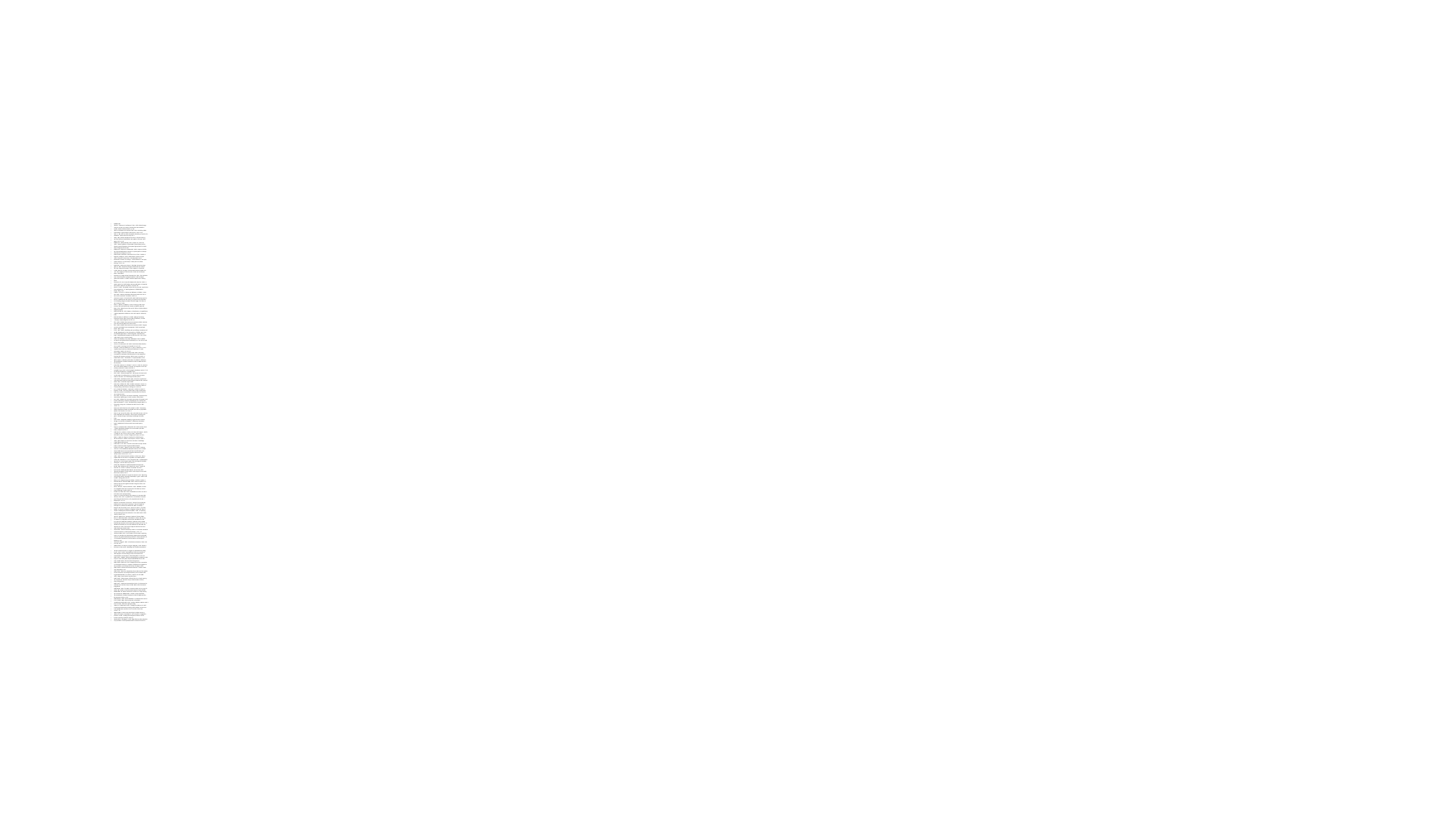

#
REFERENCES
Alcamo J, Leemans R, Kreileman E, Eds. 1998. Global change
scenarios of the 21st century. Results from the IMAGE 2.1
model. Oxford: Elsevier Science, p 296.
Allen CR, Pearlstine LG, Kitchens WM. 2001. Modeling viable
populations in gap analyses. Biol Conserv 99:135–44.
Arau´ jo MB, New M. 2006. Ensemble forecasting of species dis-
tributions. Trends Ecol Evol 22(1):42–7.
Araujo MB, Thuiller W, Pearson RG. 2006. Climate warming
and the decline of amphibians and reptiles in Europe. J Bio-
geogr 33:1712–28.
Bakkenes M, Alkemade JRM, Ihle F, Leemans R, Latour JB.
2002. Assessing effects of forecasted climate change on the
diversity and distribution of European higher plants for 2050.
Glob Chang Biol 8:390–407.
Bakkenes M, Eickhout B, Alkemade R. 2006. Impacts of differ-
ent climate stabilisation scenarios on plant species in Europe.
Glob Environ Change 16:19–28.
Bartholome E, Belward A, Beuchle R, Eva H, Fritz S, Hartley A,
Mayaux P, Stibig H-J. 2004. Global land cover for the year
2000. European Commission, Joint Research Centre.
Bender DJ, Contreras TA, Fahrig L. 1998. Habitat loss and pop-
ulation decline: a meta-analysis of the patch size effect.
Ecology 79:517–33.
Bobbink R, Ashmore M, Braun S, Fluckiger W, Van den Wyn-
gaert IJJ. 2003. Empirical nitrogen critical loads fro natural
and semi-natural ecosystems: 2002 update. In: Empirical
critical loads fro nitrogen. Environmental Documentation No.
164. Swiss Agency for Environment, Forest and Landscape,
Berne, Switzerland.
Bouwma IM, Jongman RHG, Butovsky RO. 2002. The indicative
map of Pan-European ecological network—technical back-
ground document. In: ECNC Technical report series. Tilburg:
ECNC.
Bouwman AF, Van Vuuren DP, Derwent RG, Posch M. 2002. A
global analysis of acidiﬁcation and eutrophication of terrestrial
ecosystems. Water Air Soil Pollut 141:349–82.
Brown C. 2000. The global outlook for future wood supply from
forest plantations. In: Working Paper No GFPOS/WP/03.
Rome: FAO, p 141.
Cardillo M, Purvis A, Sechrest W, Gittleman JL, Bielby J, Mace
GM. 2004. Human population density and extinction risk in
the world’s carnivores. PLoS Biol 2:909–14.
de Heer M, Kapos V, Ten Brink BJE. 2005. Biodiversity trends in
Europe: development and testing of a species trend indicator
for evaluating progress towards the 2010 target. Phil Trans R
Soc B 360:297–308.
Dixon J, Gulliver A, Gibbon D. 2001. Farming systems and
poverty. FAO and World bank: Rome and Washington DC.
DMA. 1992. Digital chart of the world. Fairfax, Virginia: Defense
Mapping Agency.
Duellman WE, Ed. 1999. Patterns of distribution of amphibians:
a global perspective. Baltimore, USA: John Hopkins University
Press.
Faith DP, Ferrier S, Williams KJ. 2008. Getting biodiversity
intactness indices right: ensuring that ‘biodiversity’ reﬂects
‘diversity’. Glob Chang Biol 14:207–21.
FAO. 2001. Global forest resources assessment 2000. Main Re-
port. FAO Forestry Paper 140, Rome: FAO.
FAO. 2006. Global forest resources assessment 2005. Progress
towards sustainable forest management. FAO Forestry Paper.
Rome: FAO, p 320.
Fritz S, See L. 2008. Identifying and quantifying uncertainty and
spatial disagreement in the comparison of Global Land Cover
for different applications. Glob Chang Biol. Available from:
http://www.blackwell-synergy.com/doi/abs/10.1111/j.1365-
2486.2007.01519.x (online early).
Gaston KJ, Blackburn TM, Klein Goldewijk K. 2003. Habitat
conversion and global avian biodiversity loss. Proc R Soc Lond
B 270:1293–1300.
Guisan A, Zimmermann NE. 2000. Predictive habitat distribu-
tion models in ecology. Ecol Modell 135:147–86.
Hannah L, Lohse D, Hutchinson C, Carr JL, Lankerani A. 1994.
A preliminary Inventory of Human Disturbance of world
ecosystems. Ambio 23:246–50.
Hui D, Biggs R, Scholes RJ, Jackson RB. 2008. Measuring
uncertainty in estimates of biodiversity loss: the example of
biodiversity intactness variance. Biol Conserv 141:1091–4.
IMAGE-team. 2001. The IMAGE 2.2 implementation of the
SRES scenarios. CD-ROM publication 481508018. Bilthoven,
The Netherlands: National Institute for Public Health and the
Environment.
Imhoff ML, Bounoua L, Ricketts T, Loucks C, Hariss R, Lawrence
WT. 2004. Global patterns in human consumption of the net
primary production. Nature 429:870–3.
Insightful Corp. 2005. S-PLUS enterprise developer version 7.0.6
for Microsoft Windows. Insightful Corp.
IPCC. 2007. Climate change 2007—the physical science basis:
contribution of working group 1 to the fourth assessment
report of the IPCC. UK: Cambridge University Press.
IUCN. 2004. The Durban action plan. www.iucn.org/themes/
wcpa/wpc2003/english/outputs/durban/daplan.html. Revised
March 2004. Accessed 8 April 2008.
Leemans R, Eickhout B. 2004. Another reason for concern: re-
gional and global impact of ecosystems for different levels of
climate change. Glob Environ Change A 14:219–28.
Loh J, Green RE, Ricketts T, Lamoreux J, Jenkins M, Kapos V,
Randers J. 2005. The Living Plant Index: using species popu-
lation time series to track trends in biodiversity. Phil Trans R
Soc B 360:289–295.
MA. 2003. Ecosystems and human well-being, a framework for
assessment. Washington, Covelo, London: Island Press.
MA. 2005. Millennium ecosystem assessment. Ecosystems and
human well-being: scenarios2 Washington, DC: Island Press.
Majer JD, Beeston G. 1996. The Biodiversity Integrity Index: an
illustration using ants in Western Australia. Conserv Biol
10:65–73.
McKee JK, Sciulli PW, Fooce CD, Waite TA. 2003. Forecasting
global biodiversity threats associated with human population
growth. Biol Conserv 115:161–4.
Metz B, Van Vuuren DP. 2006. How, and at what costs, can low-
level stabilsation be achieved?—An overview. Avoiding dan-
gerous climate change. Cambridge: Cambridge University
Press.
MNP. 2006. Integrated modelling of global environmental
change. An overview of IMAGE 2.4. Bilthoven, the Nether-
lands: Netherlands Environmental Assessment Agency
(MNP).
Myers N, Mittermeier RA, Mittermeier CG, da Fonseca GA, Kent
J. 2000. Biodiversity hotspots for conservation priorities.
Nature 403(6772):853–8.
Nakicenovic N, Alcamo J, Davis G, De Vries B, Fenhann J, Gafﬁn
S, Gregory K, Gru¨ bler A, Jung TY, Kram T, Rovere EEl,
Michaelis L, Mori S, Morita T, Pepper W, Pitcher H, Price L,
Riahi K, Roehrl A, Rogner H, Sankovski A, Schlesinger M,
Shukla P, Smith S, Swart R, Van Rooyen S, Victor N, Dadi Z.
2000. Special report on emissions scenarios. Cambridge:
Cambridge University Press.
Nellemann C, Ed. 2004. The fall of the water. Norway: United
Nations Environmental Programme-GRID Arendal.
Nichols E, Larsen T, Spector S, Davis AL, Escobar F, Favila M,
Vulinec K, The Scarabaeinae Research Network. 2007. Global
dung beetle response to tropical forest modiﬁcation and
fragmentation: a quantitative literature review and meta-
analysis. Biol Conserv 137:1–19.
OECD. 2008. Environmental outlook to 2030. Paris, France:
Organisation for Economic Cooperation and Development.
Olson DM, Dinerstein E. 1998. The global 200: a representation
approach to conserving the earth’s most biologically valuable
ecoregions. Conserv Biol 12(3):502–15.
Olson DM, Dinerstein E, Wikramanayake ED, Burgess ND,
Powell GVN, Underwood EC, D’Amico JA, Itoua I, Strand HE,
Morrison JC, Loucks CJ, Allnutt TF, Ricketts TH, Kura Y,
Lamoreux JF, Wettengel WW, Hedao P, Kassem KR. 2001.
Terrestrial ecoregions of the world: a new map of life on earth.
Bioscience 51(11):933–8.
Osenberg CW, Sarnelle O, Cooper SD, Holt RD. 1999. Resolving
ecological questions through meta-analysis: goals, metrics and
models. Ecology 80:1105–17.
Peterson AT, Ortega Huerrta MA, Bartley J, Sanchez Cordero V,
Buddemeier RH, Stockwell DRB. 2002. Future projections for
Mexican faunas under global climate change scenarios. Nat-
ure 416:626–9.
Petit S, Firbank L, Wytt B, Howard D. 2001. MIRABEL: models
for integrated review and assessment of biodiversity in Euro-
pean landscapes. Ambio 30:81–8.
Pinheiro JC, Bates DM. 2000. Mixed-effects models in S and S-
PLUS. New York: Springer-Verlag.
Prentice C, Cramer W, Harrison SP, Leemans R, Monserud RA,
Solomon AM. 1992. A global biome model based on plant
physiology and dominance, soil properties and climate. J
Biogeogr 19:117–34.
Ricketts TH, Dinerstein E, Boucher T, Brooks TM, Butchart SH,
Hoffmann M, Lamoreux JF, Morrison J, Parr M, Pilgrim JD,
Rodrigues AS, Sechrest W, Wallace GE, Berlin K, Bielby J,
Burgess ND, Church DR, Cox N, Knox D, Loucks C, Luck GW,
Master LL, Moore R, Naidoo R, Ridgely R, Schatz GE, Shire G,
Strand H, Wettengel W, Wikramanayake E. 2005. Pinpointing
and preventing imminent extinctions. Proc Natl Acad Sci USA
102(51):18497–501.
Sala OE, Chapin FS III, Armesto JJ, Berlow E, Bloomﬁeld J,
Dirzo R, Huber-Samwald E, Huenneke KF, Jackson RB, Kinzig
A, Leemans R, Lodge DM, Mooney HA, Oesterheld M, Poff
NL, Sykes MT, Walker BH, Walker M, Wall DH. 2000. Global
biodiversity scenarios for the year 2100. Science 287:1770–74.
Sanderson EW, Jaiteh M, Levy MA, Redford KH, Wannebo AV,
Woolmer G. 2002. The human footprint and the last of the
wild. Bioscience 52:891–904.
sCBD. 2006. Global biodiversity outlook 2. Montreal: Secretariat
of the Convention on Biological Diversity. p 81 + vii.
sCBD and MNP. 2007. Cross-roads of life on earth—exploring
means to meet the 2010 Biodiversity target. Solution-oriented
scenarios for global biodiversity outlook 2. Technical Series no
31. Montreal: Secretariat of the Convention on Biological
Diversity. p 90.
Scholes RJ, Biggs R. 2005. A biodiversity intactness index. Nat-
ure 434:45–9.
Stattersﬁeld AJ, Crosby MJ, Long AJ, Wege DC. 1998. Endemic
bird areas of the world. Cambridge, UK: Birdlife International

Thuiller W, Broennimann O, Hughes G, Alkemade JRM, Midg-
ley GF, Corsi F. 2006. Vulnerability of African mammals to
anthropogenic climate change under conservative land
transformation assumptions. Glob Chang Biol 12:424–40.
UNEP. 2001. GLOBIO. Global methodology for mapping human
impacts on the biosphere. Report UNEP/DEWA/TR 25. Nai-
robi: United Nations Environmental Programme.
UNEP. 2002a. Decision VI/26: strategic plan for the convention
on biological diversity. In: Seventh conference of the parties to
the convention on biological diversity, The Hague, 2002.
UNEP. 2002b. Global environment outlook 3. London: Earth-
scan Publications Ltd.
UNEP. 2004. Decisions adopted by the conference of the parties
to the convention on biological diversity at its seventh meet-
ing (UNEP/CBD/COP/7/21/Part 2), decision VII/30 (CBD
2004). http://www.biodiv.org/decisions/.
UNEP. 2006. Global deserts outlook. Division of early warning
and assessment. Nairobi, Kenya: United Nations Environ-
mental Programme.
UNEP. 2007. Global environmental outlook 4. Environment for
development. Nairobi, Kenya: United Nations Environmental
Programme.
UNEP/RIVM. 2004. The GEO-3 scenarios 2002–2032: quantiﬁ-
cation and analysis of environmental impacts. Report UNEP/
DEWA/RS03–04; RIVM 402001022. Division of early warning
and assessment. DEWA-UNEP./. Nairobi, Kenya; Bilthoven,
The Netherlands: National Institute for Public Health and the
Environment. RIVM, p 216.
UNEP/WCMC. 2005. World database on protected areas version
01/11/2005. http://www.unep-wcmc.org/wdpa.
Venables WN, Ripley BD. 1999. Modern applied statistics with S-
PLUS. 3rd edn. New York: Springer-Verlag.
Verboom J, Alkemade R, Klijn J, Metzger MJ, Reijnen R. 2007.
Combining biodiversity modeling with political and econom-
ical development scenarios for 25 countries. Ecol Econ
62:267–76.
Wackernagel M, Schulz NB, Deumling D, Callejas Linares A,
Jenkins M, Kapos V, Monfreda C, Loh J, Myers N, Norgaard R,
Randers J. 2002. Tracking the ecological overshoot of the
human economy. PNAS 99:9266–71.
Woodroffe R, Ginsberg JR. 1998. Edge effects and the extinction
of populations inside protected areas. Science 280:2126–8..